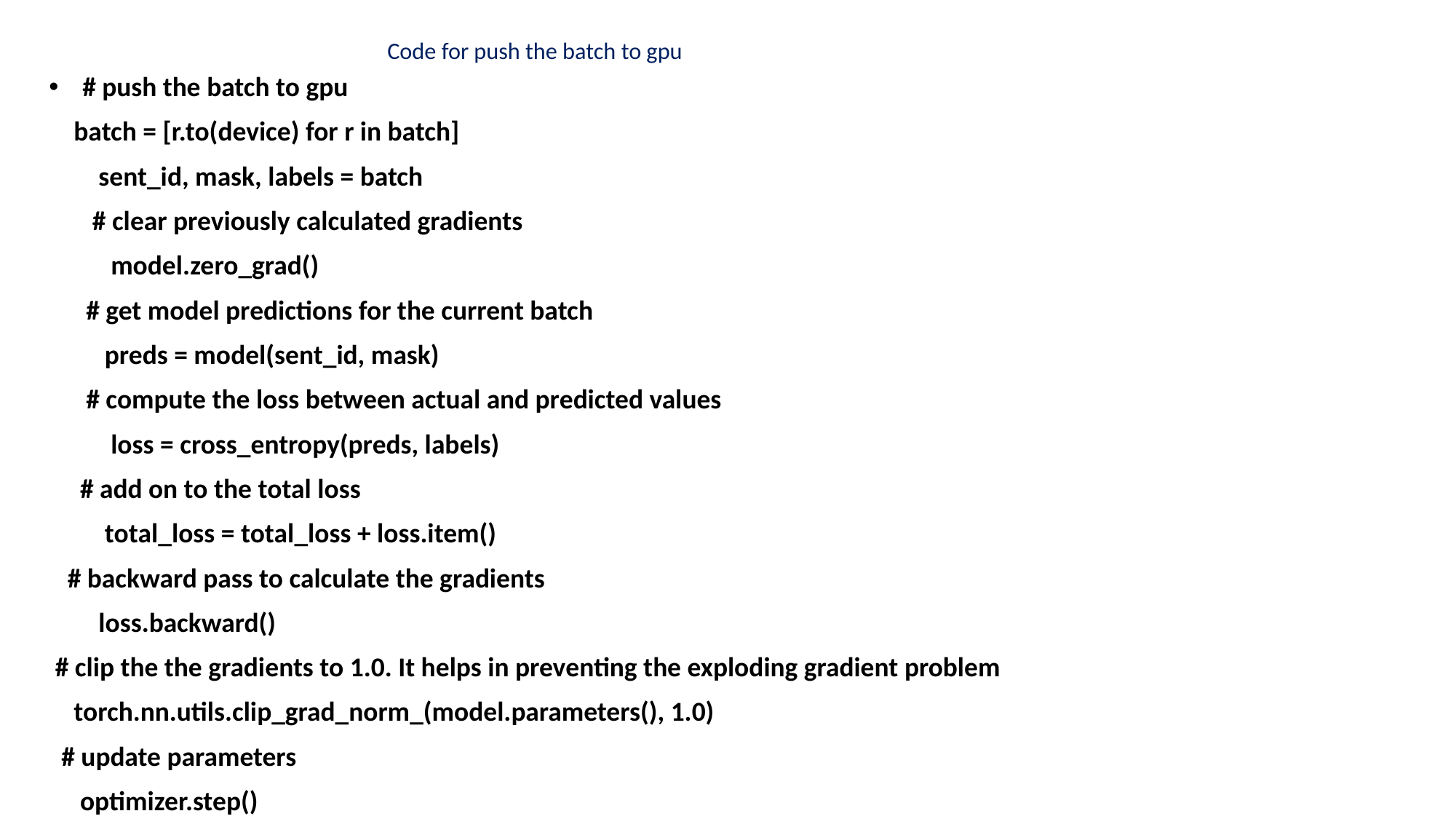

# Code for push the batch to gpu
 # push the batch to gpu
    batch = [r.to(device) for r in batch]
        sent_id, mask, labels = batch
       # clear previously calculated gradients
          model.zero_grad()
      # get model predictions for the current batch
         preds = model(sent_id, mask)
      # compute the loss between actual and predicted values
          loss = cross_entropy(preds, labels)
     # add on to the total loss
         total_loss = total_loss + loss.item()
   # backward pass to calculate the gradients
        loss.backward()
 # clip the the gradients to 1.0. It helps in preventing the exploding gradient problem
    torch.nn.utils.clip_grad_norm_(model.parameters(), 1.0)
  # update parameters
     optimizer.step()